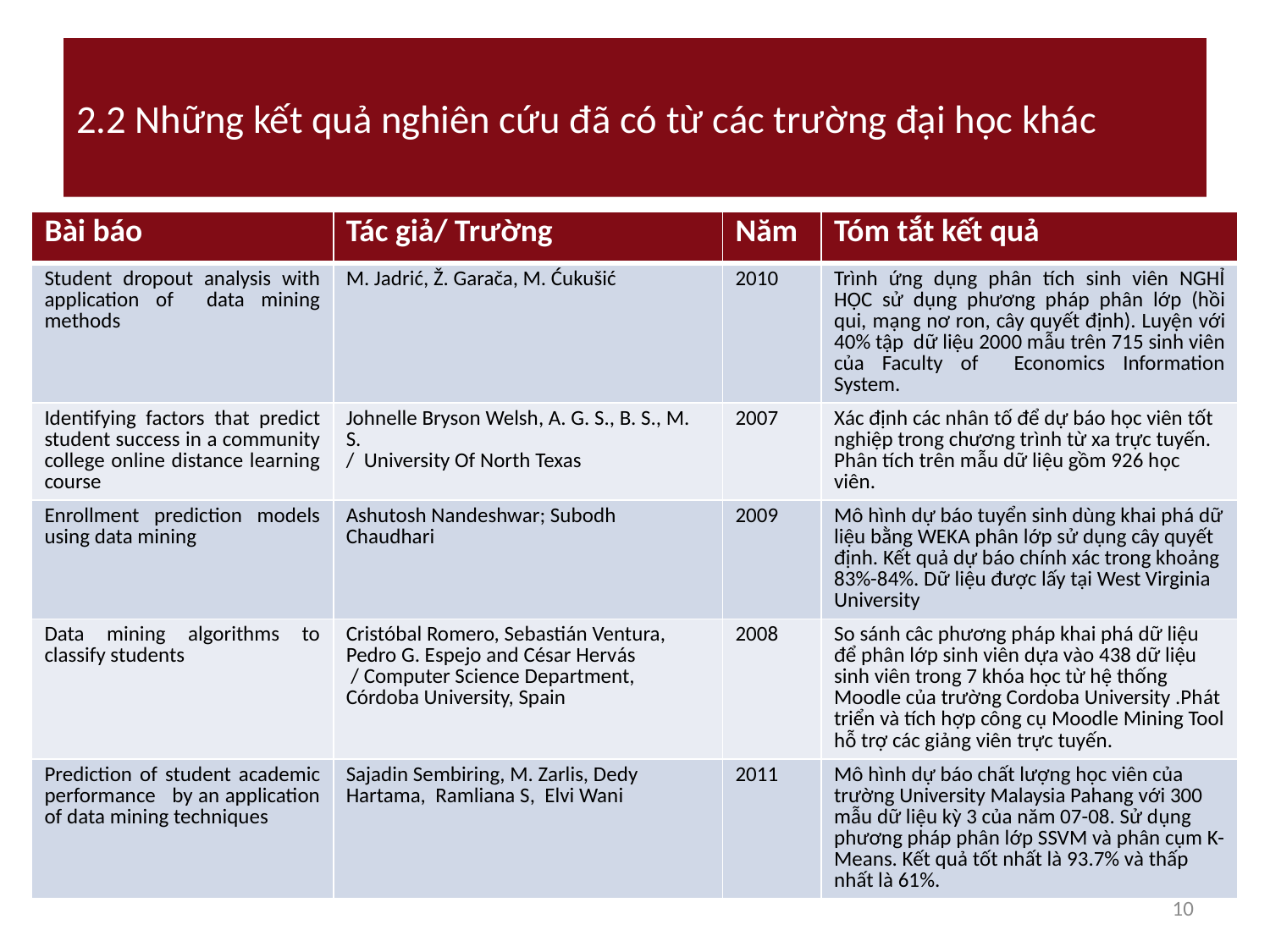

# 2.2 Những kết quả nghiên cứu đã có từ các trường đại học khác
| Bài báo | Tác giả/ Trường | Năm | Tóm tắt kết quả |
| --- | --- | --- | --- |
| Student dropout analysis with application of data mining methods | M. Jadrić, Ž. Garača, M. Ćukušić | 2010 | Trình ứng dụng phân tích sinh viên NGHỈ HỌC sử dụng phương pháp phân lớp (hồi qui, mạng nơ ron, cây quyết định). Luyện với 40% tập dữ liệu 2000 mẫu trên 715 sinh viên của Faculty of Economics Information System. |
| Identifying factors that predict student success in a community college online distance learning course | Johnelle Bryson Welsh, A. G. S., B. S., M. S. / University Of North Texas | 2007 | Xác định các nhân tố để dự báo học viên tốt nghiệp trong chương trình từ xa trực tuyến. Phân tích trên mẫu dữ liệu gồm 926 học viên. |
| Enrollment prediction models using data mining | Ashutosh Nandeshwar; Subodh Chaudhari | 2009 | Mô hình dự báo tuyển sinh dùng khai phá dữ liệu bằng WEKA phân lớp sử dụng cây quyết định. Kết quả dự báo chính xác trong khoảng 83%-84%. Dữ liệu được lấy tại West Virginia University |
| Data mining algorithms to classify students | Cristóbal Romero, Sebastián Ventura, Pedro G. Espejo and César Hervás / Computer Science Department, Córdoba University, Spain | 2008 | So sánh câc phương pháp khai phá dữ liệu để phân lớp sinh viên dựa vào 438 dữ liệu sinh viên trong 7 khóa học từ hệ thống Moodle của trường Cordoba University .Phát triển và tích hợp công cụ Moodle Mining Tool hỗ trợ các giảng viên trực tuyến. |
| Prediction of student academic performance by an application of data mining techniques | Sajadin Sembiring, M. Zarlis, Dedy Hartama, Ramliana S, Elvi Wani | 2011 | Mô hình dự báo chất lượng học viên của trường University Malaysia Pahang với 300 mẫu dữ liệu kỳ 3 của năm 07-08. Sử dụng phương pháp phân lớp SSVM và phân cụm K-Means. Kết quả tốt nhất là 93.7% và thấp nhất là 61%. |
10